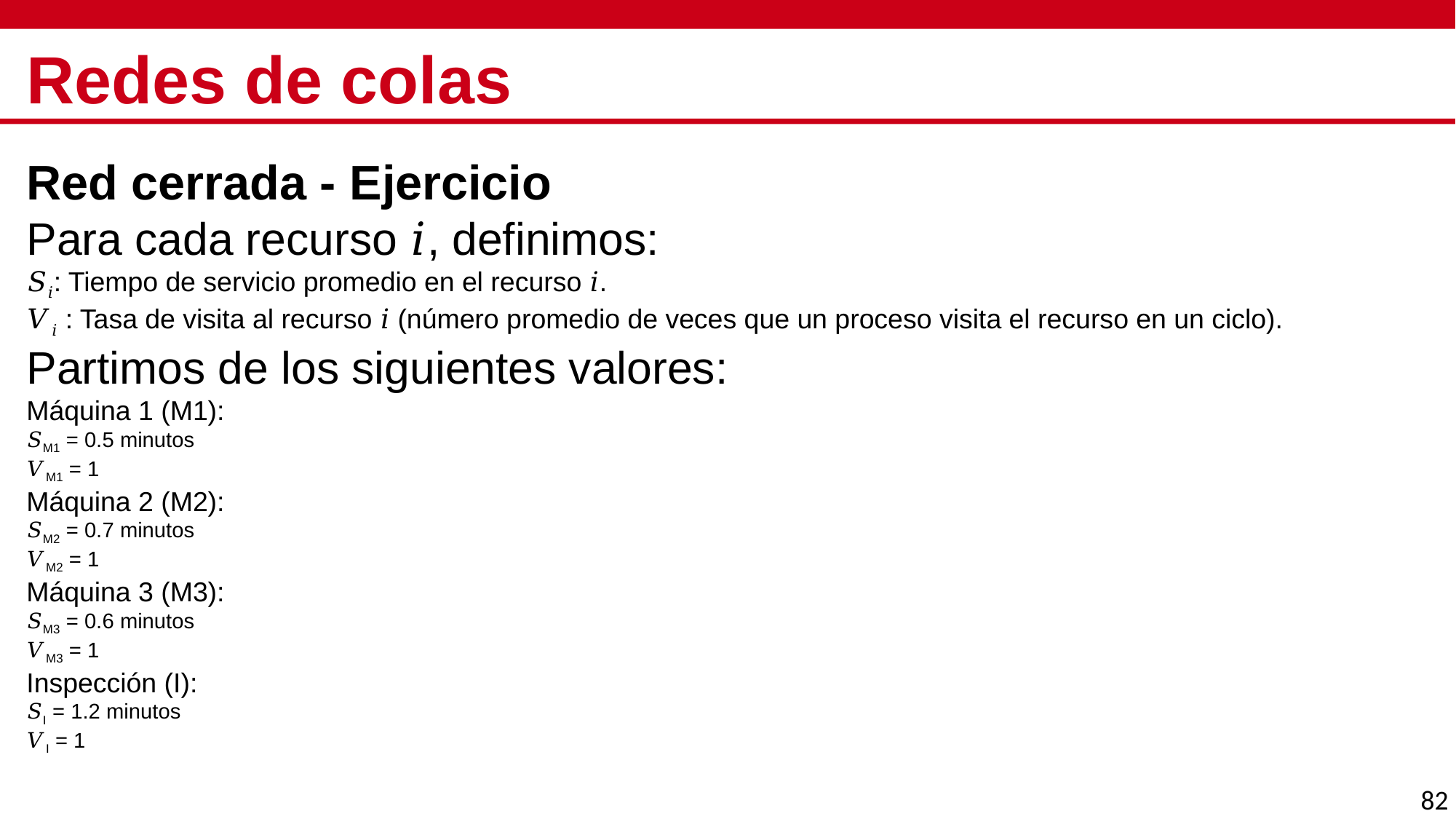

# Redes de colas
Red cerrada - Ejercicio
Para cada recurso 𝑖, definimos:
𝑆𝑖: Tiempo de servicio promedio en el recurso 𝑖.
𝑉𝑖​ : Tasa de visita al recurso 𝑖 (número promedio de veces que un proceso visita el recurso en un ciclo).
Partimos de los siguientes valores:
Máquina 1 (M1):
𝑆M1 = 0.5 minutos
𝑉M1 = 1
Máquina 2 (M2):
𝑆M2 = 0.7 minutos
𝑉M2 = 1
Máquina 3 (M3):
𝑆M3 = 0.6 minutos
𝑉M3 = 1
Inspección (I):
𝑆I = 1.2 minutos
𝑉I = 1
82